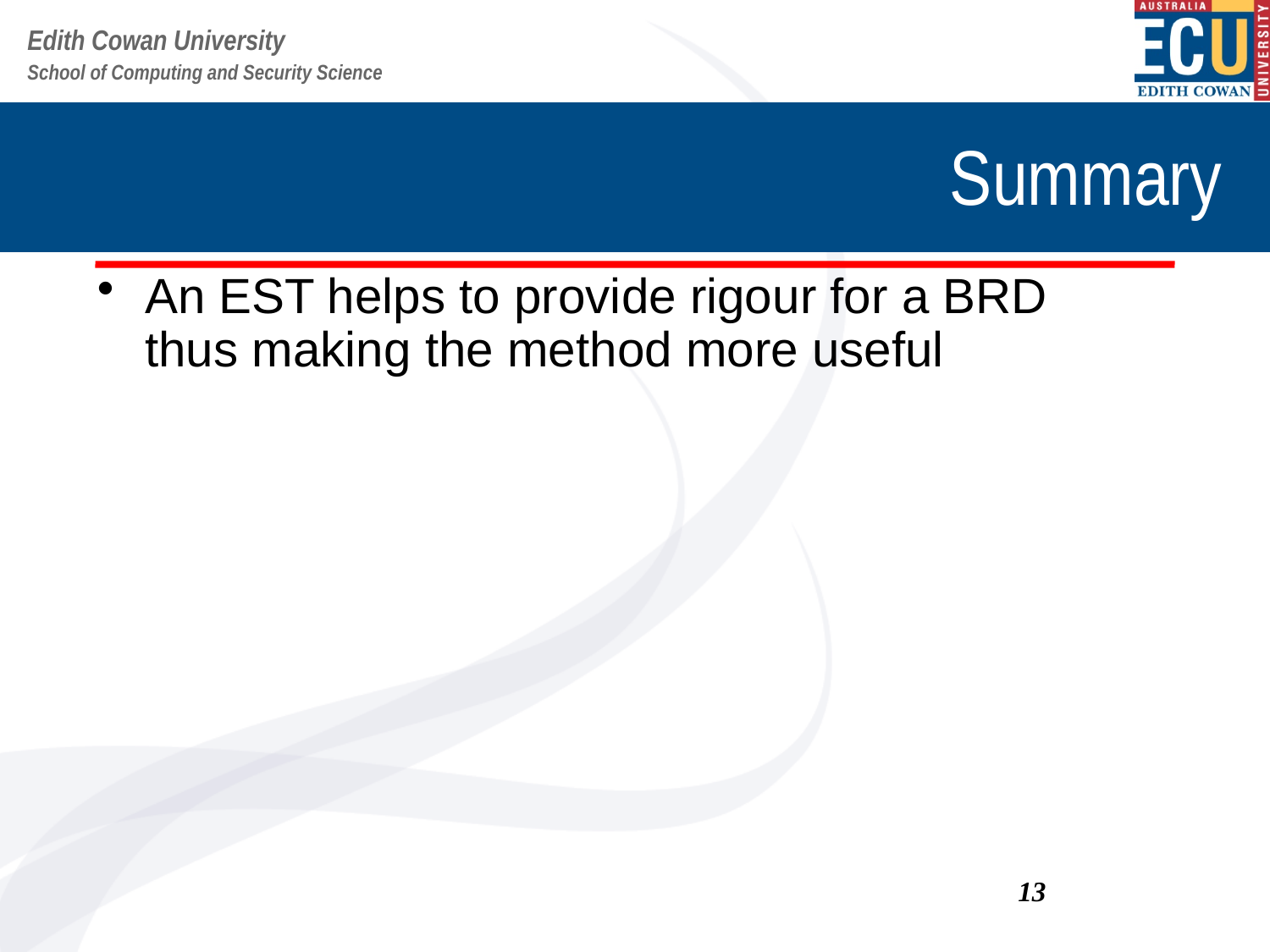

# Summary
An EST helps to provide rigour for a BRD thus making the method more useful

13